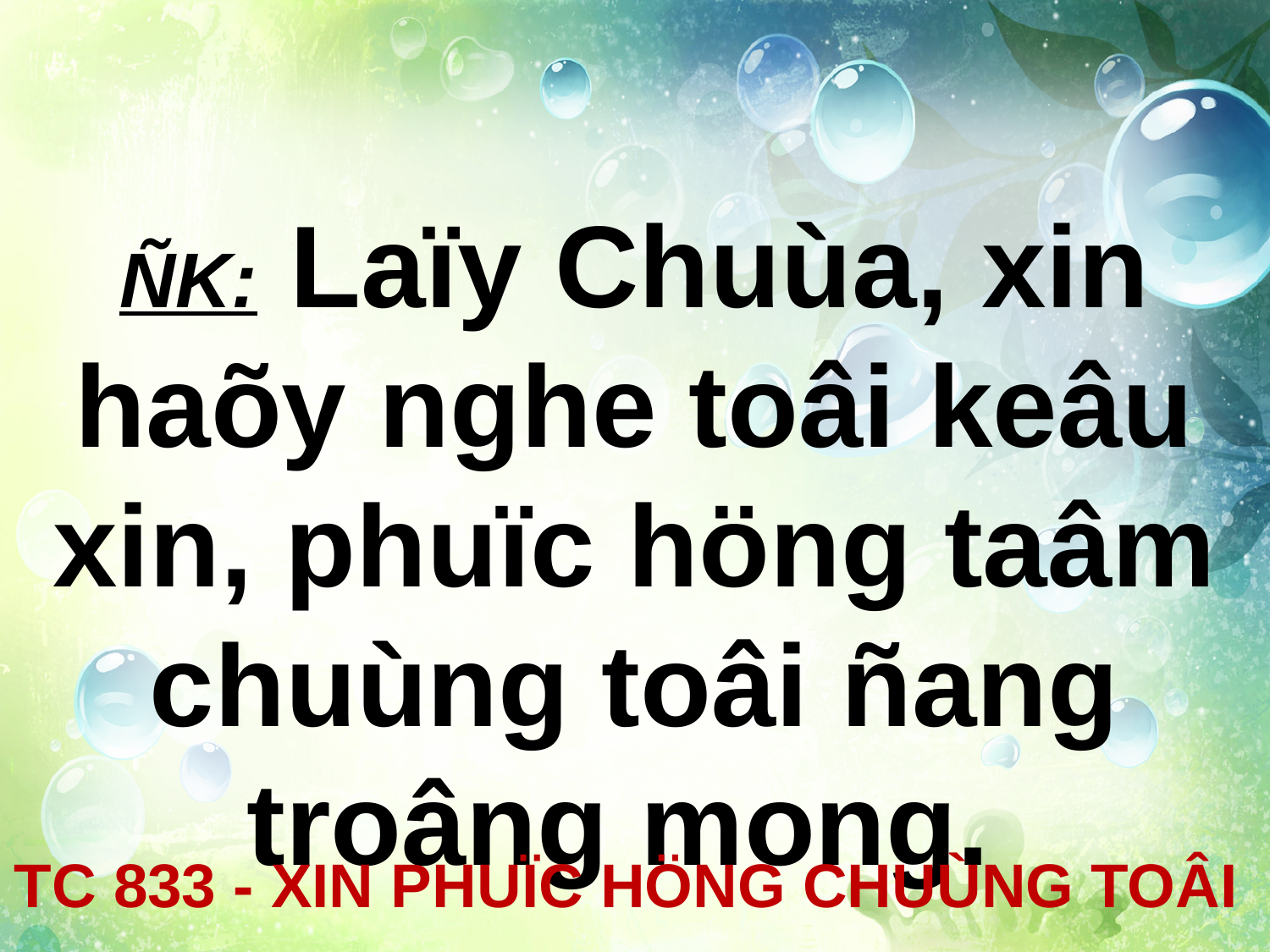

ÑK: Laïy Chuùa, xin haõy nghe toâi keâu xin, phuïc höng taâm chuùng toâi ñang troâng mong.
TC 833 - XIN PHUÏC HÖNG CHUÙNG TOÂI